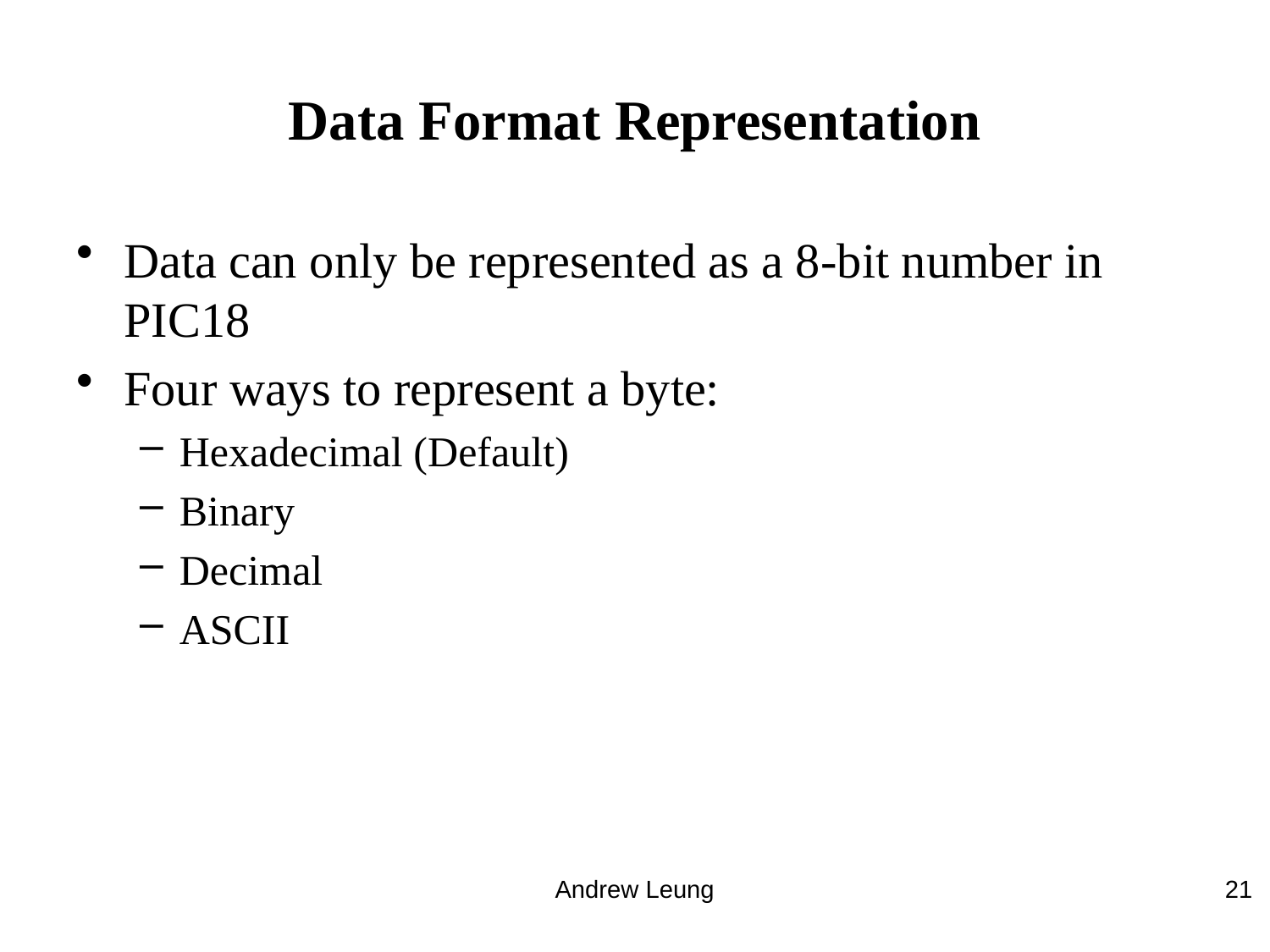

# Data Format Representation
Data can only be represented as a 8-bit number in PIC18
Four ways to represent a byte:
Hexadecimal (Default)
Binary
Decimal
ASCII

Andrew Leung
21